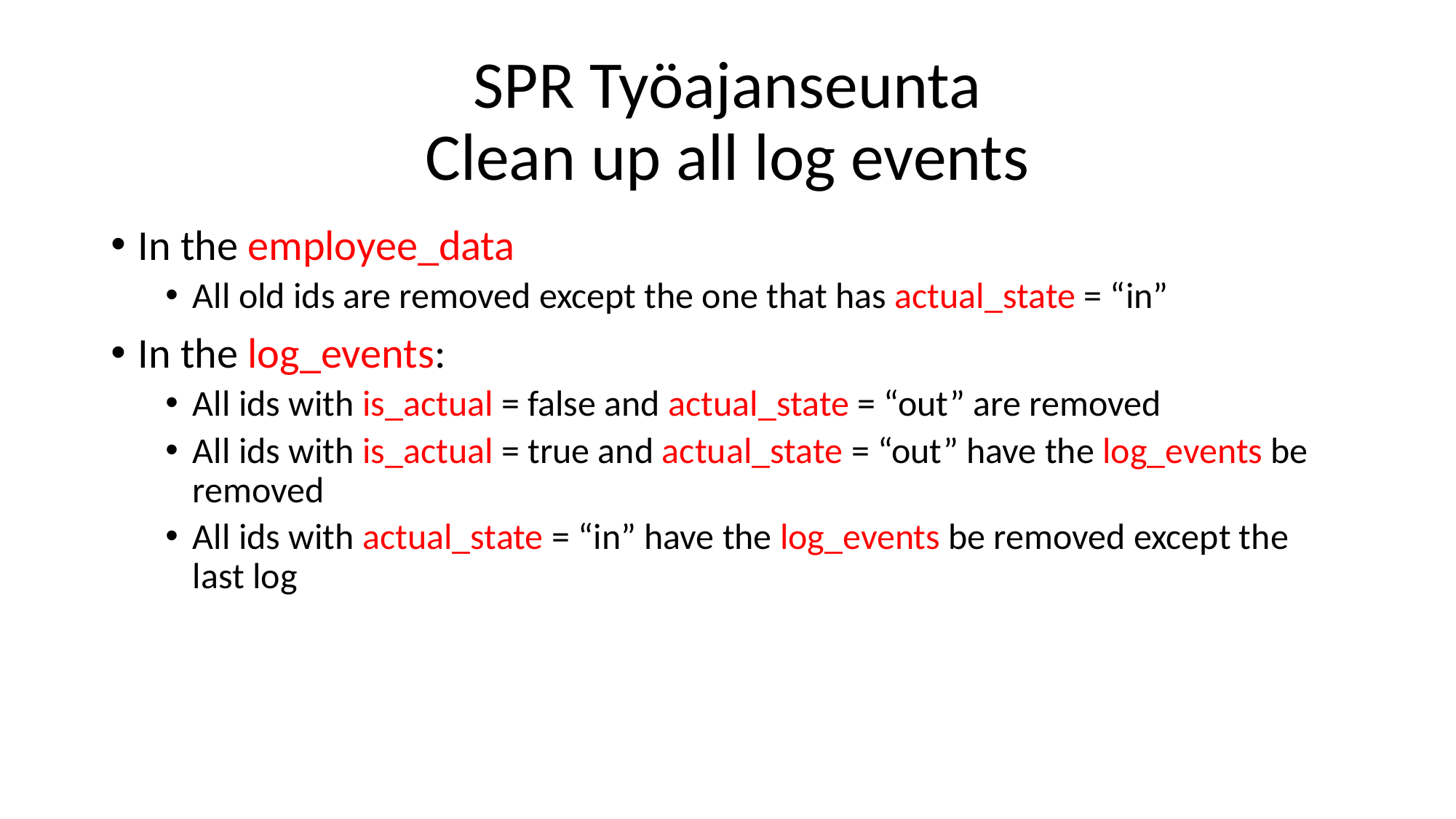

# SPR Työajanseunta Clean up all log events
In the employee_data
All old ids are removed except the one that has actual_state = “in”
In the log_events:
All ids with is_actual = false and actual_state = “out” are removed
All ids with is_actual = true and actual_state = “out” have the log_events be removed
All ids with actual_state = “in” have the log_events be removed except the last log